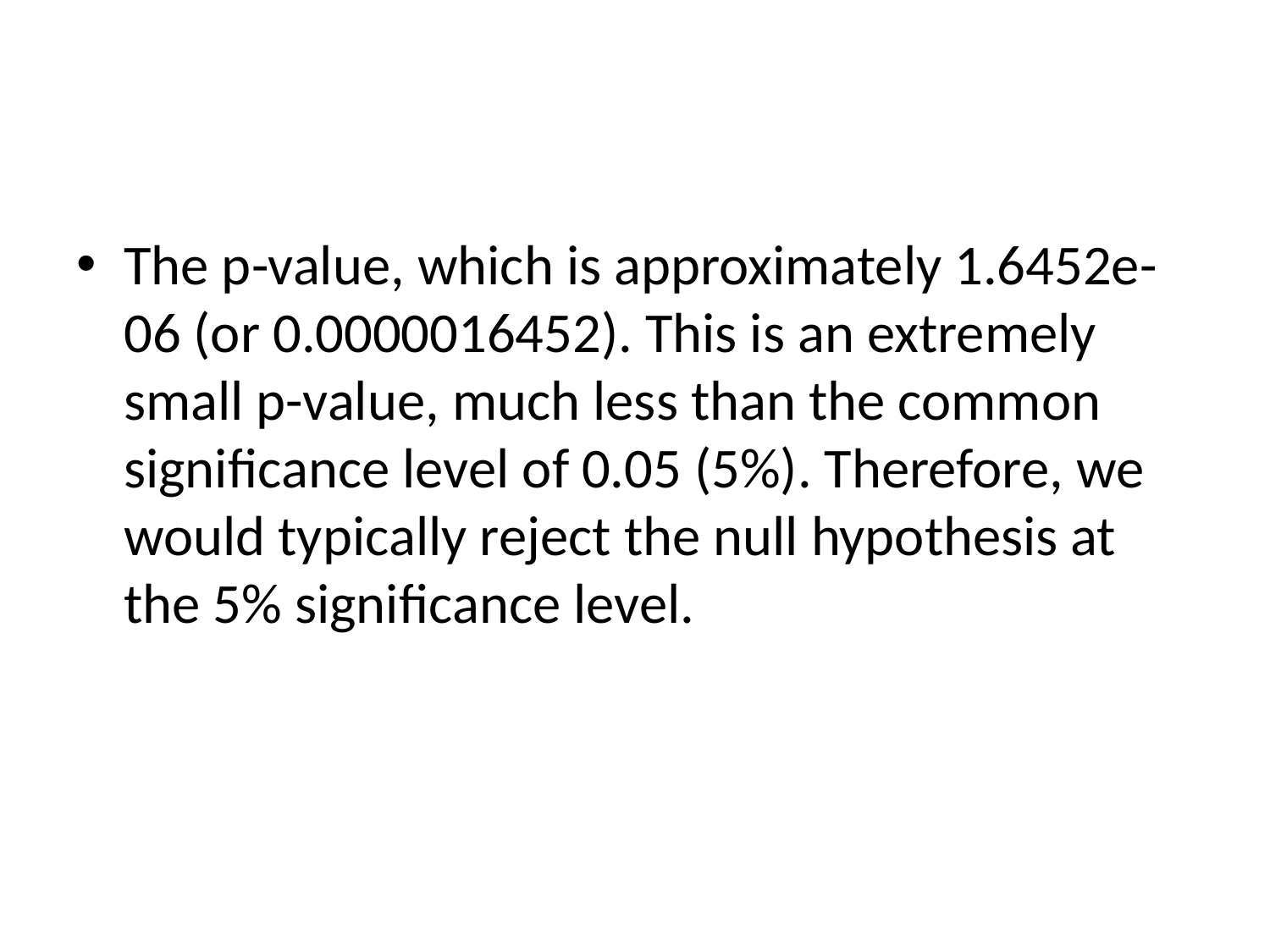

#
The p-value, which is approximately 1.6452e-06 (or 0.0000016452). This is an extremely small p-value, much less than the common significance level of 0.05 (5%). Therefore, we would typically reject the null hypothesis at the 5% significance level.